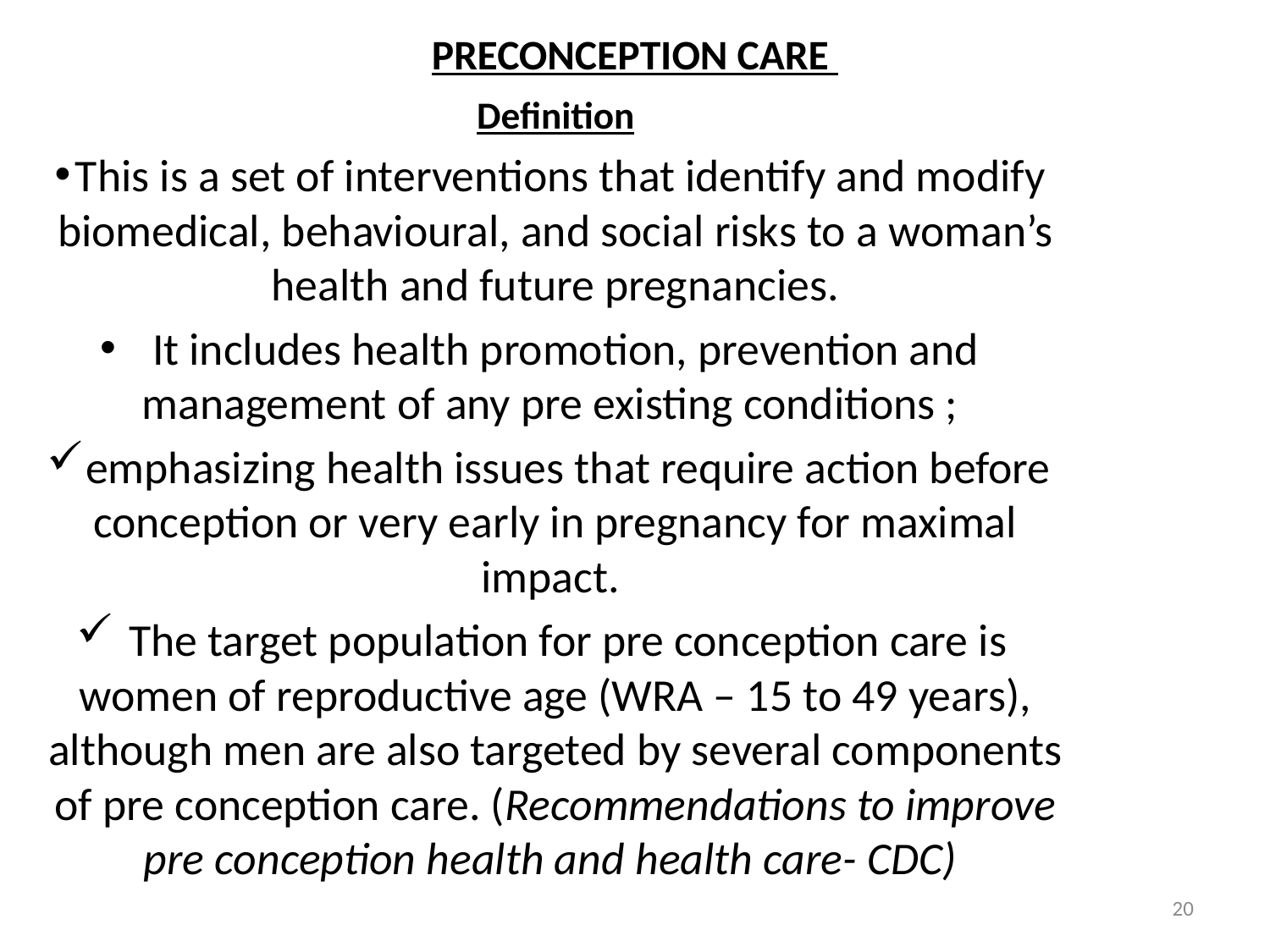

# PRECONCEPTION CARE
Definition
This is a set of interventions that identify and modify biomedical, behavioural, and social risks to a woman’s health and future pregnancies.
 It includes health promotion, prevention and management of any pre existing conditions ;
emphasizing health issues that require action before conception or very early in pregnancy for maximal impact.
The target population for pre conception care is women of reproductive age (WRA – 15 to 49 years), although men are also targeted by several components of pre conception care. (Recommendations to improve pre conception health and health care- CDC)

20